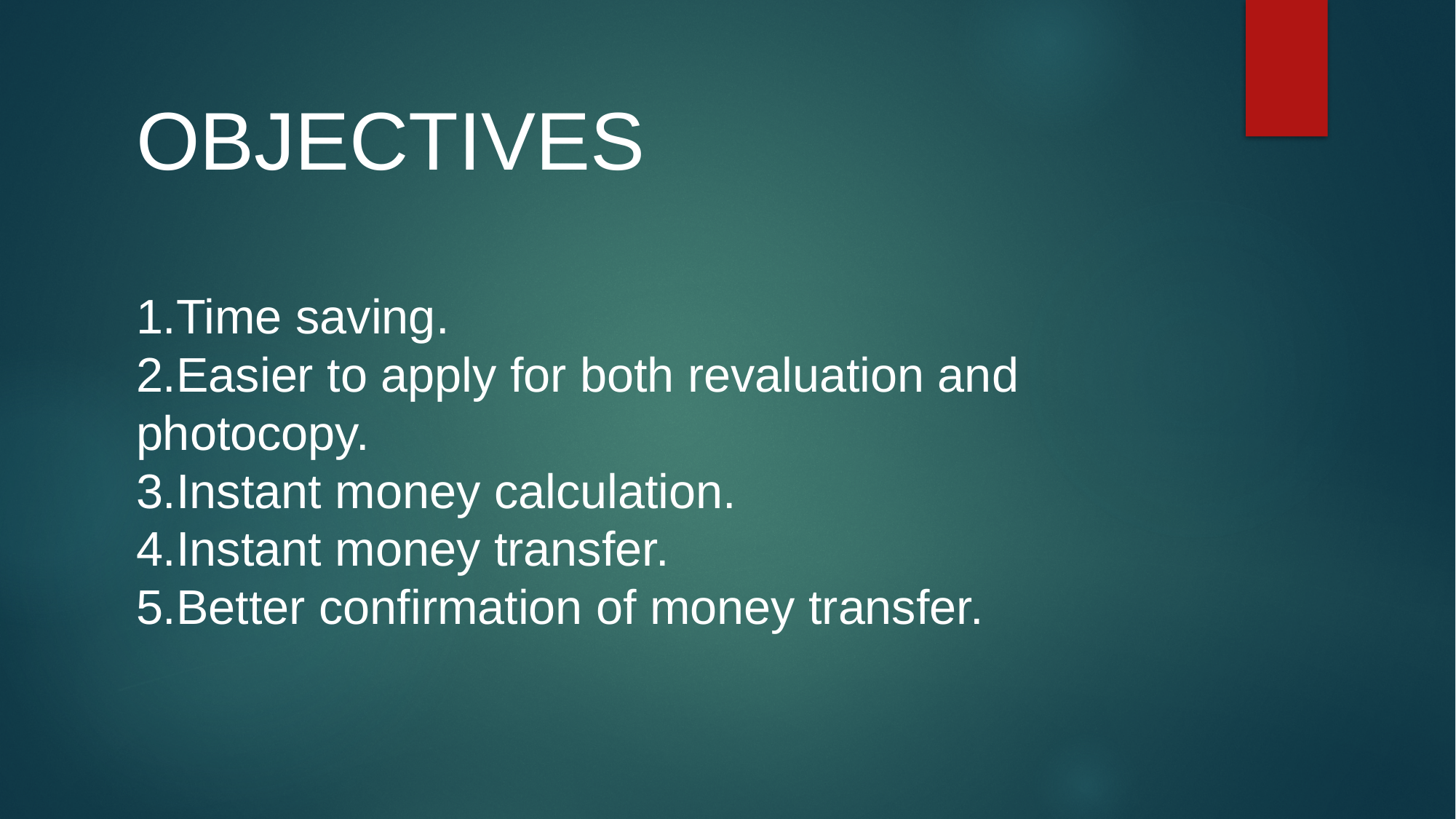

OBJECTIVES

1.Time saving.
2.Easier to apply for both revaluation and photocopy.
3.Instant money calculation.
4.Instant money transfer.
5.Better confirmation of money transfer.